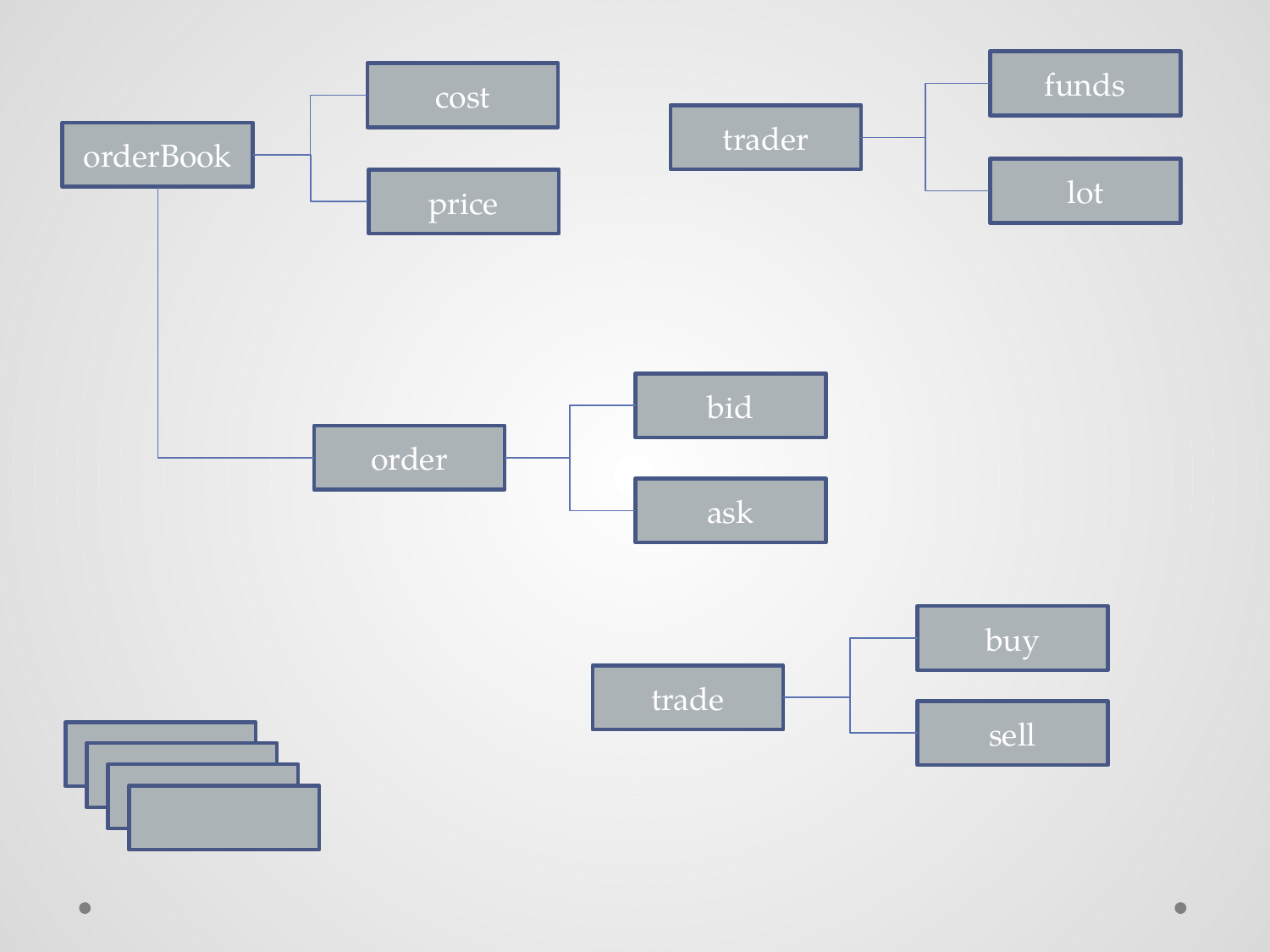

funds
cost
trader
orderBook
lot
price
bid
order
ask
buy
trade
sell